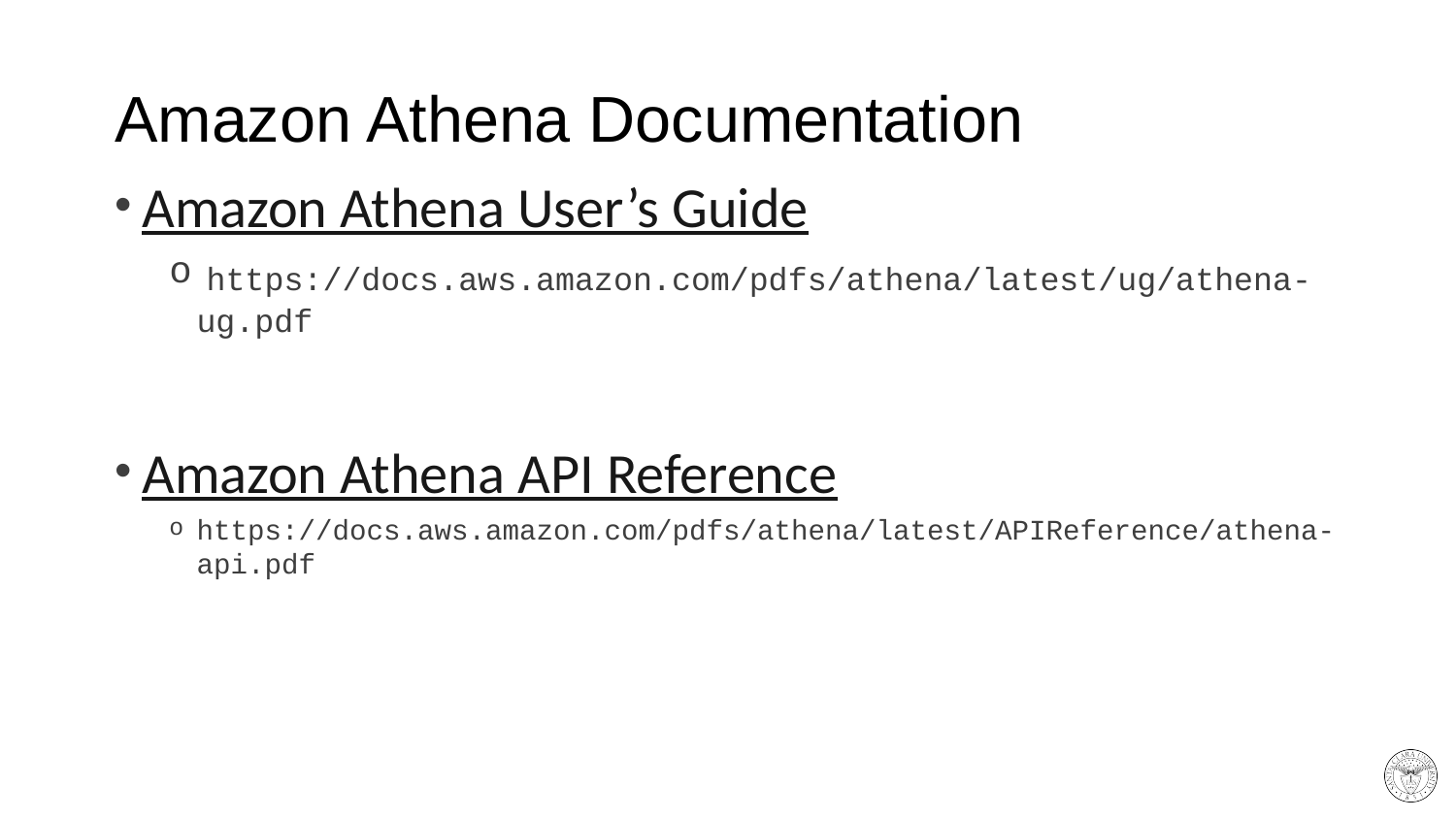

# Amazon Athena Documentation
Amazon Athena User’s Guide
 https://docs.aws.amazon.com/pdfs/athena/latest/ug/athena-ug.pdf

Amazon Athena API Reference
https://docs.aws.amazon.com/pdfs/athena/latest/APIReference/athena-api.pdf